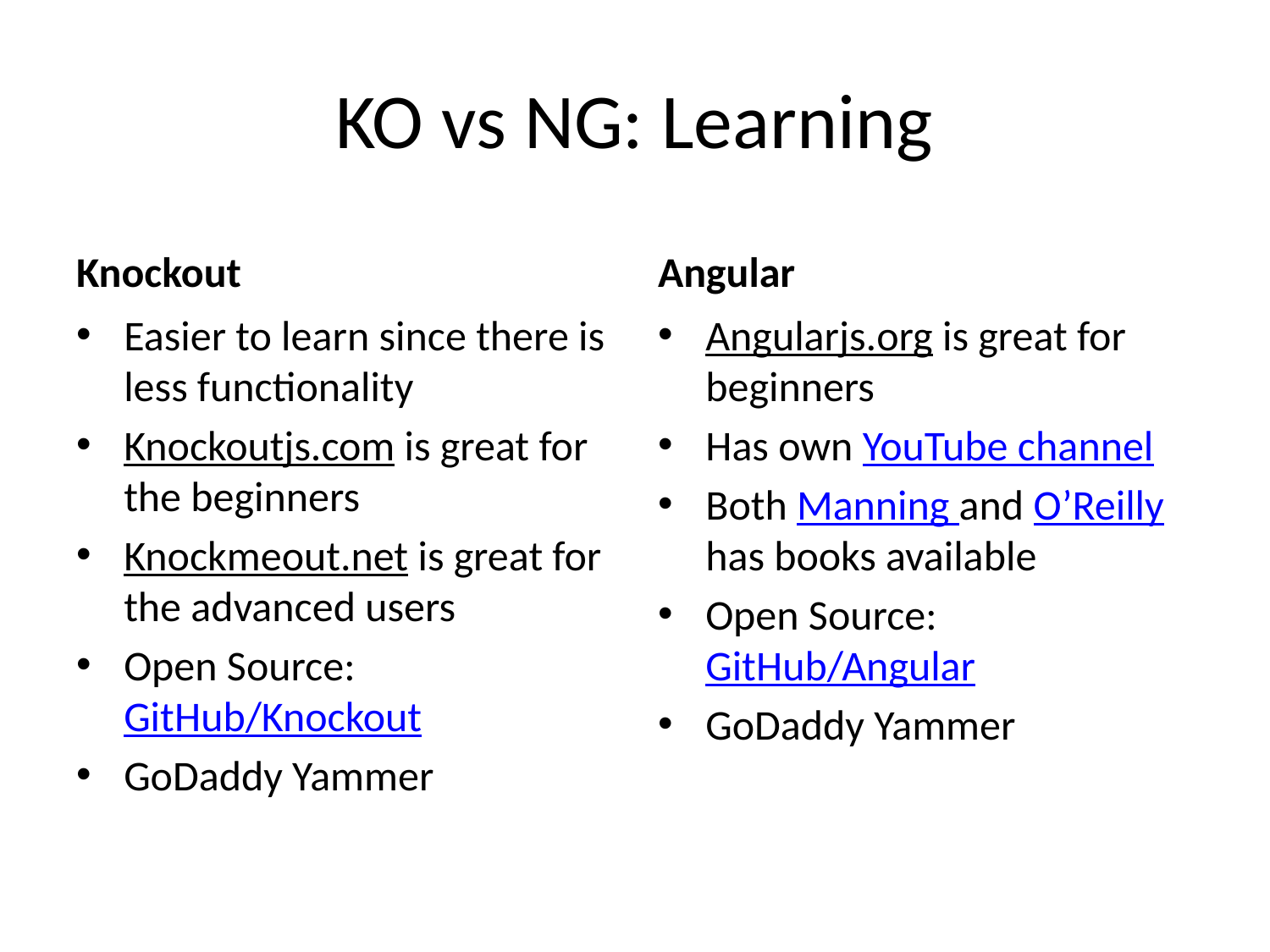

# KO vs NG: Learning
Knockout
Angular
Easier to learn since there is less functionality
Knockoutjs.com is great for the beginners
Knockmeout.net is great for the advanced users
Open Source: GitHub/Knockout
GoDaddy Yammer

Angularjs.org is great for beginners
Has own YouTube channel
Both Manning and O’Reilly has books available
Open Source:  GitHub/Angular
GoDaddy Yammer